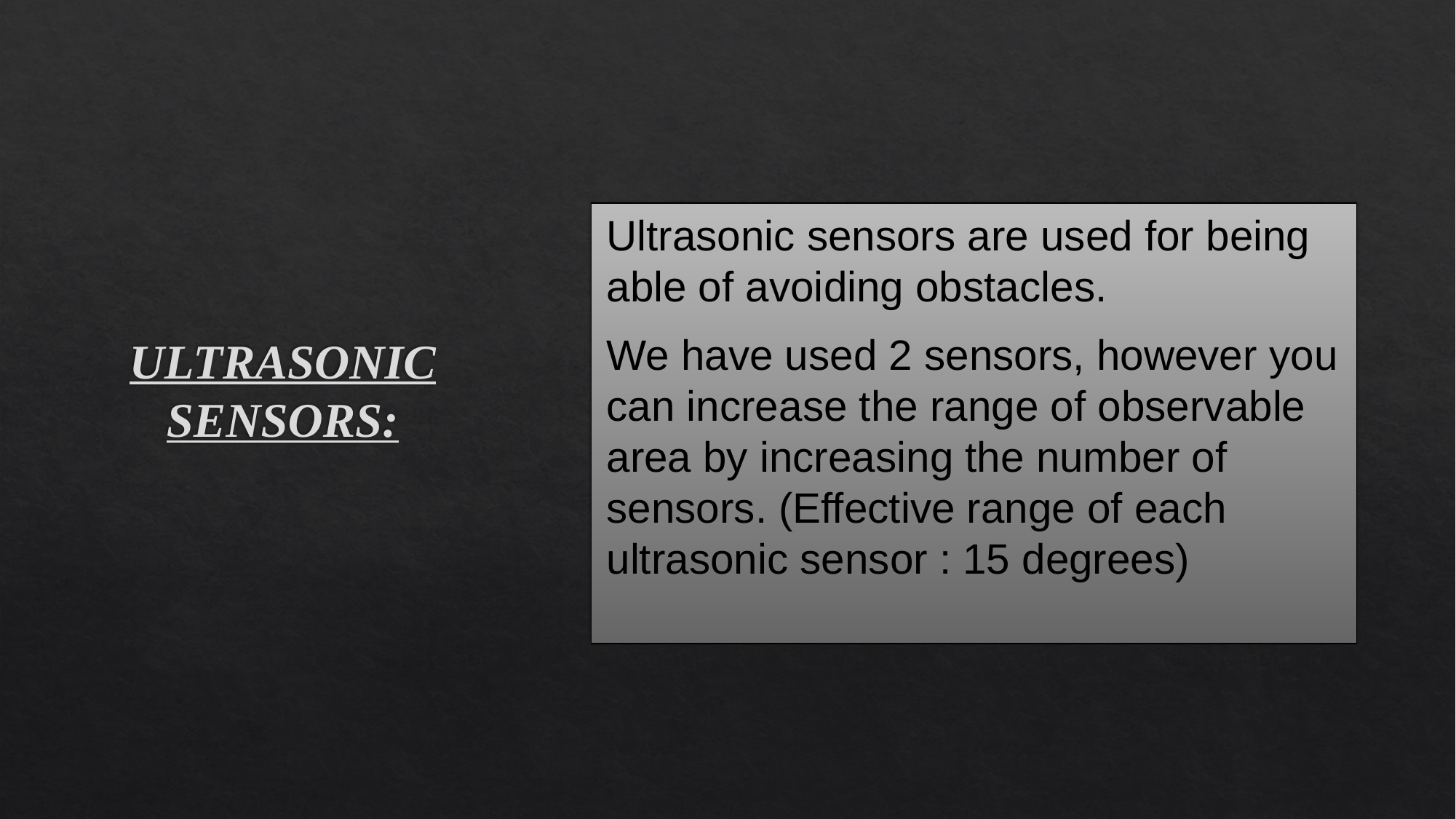

Ultrasonic sensors are used for being able of avoiding obstacles.
We have used 2 sensors, however you can increase the range of observable area by increasing the number of sensors. (Effective range of each ultrasonic sensor : 15 degrees)
# ULTRASONIC SENSORS: